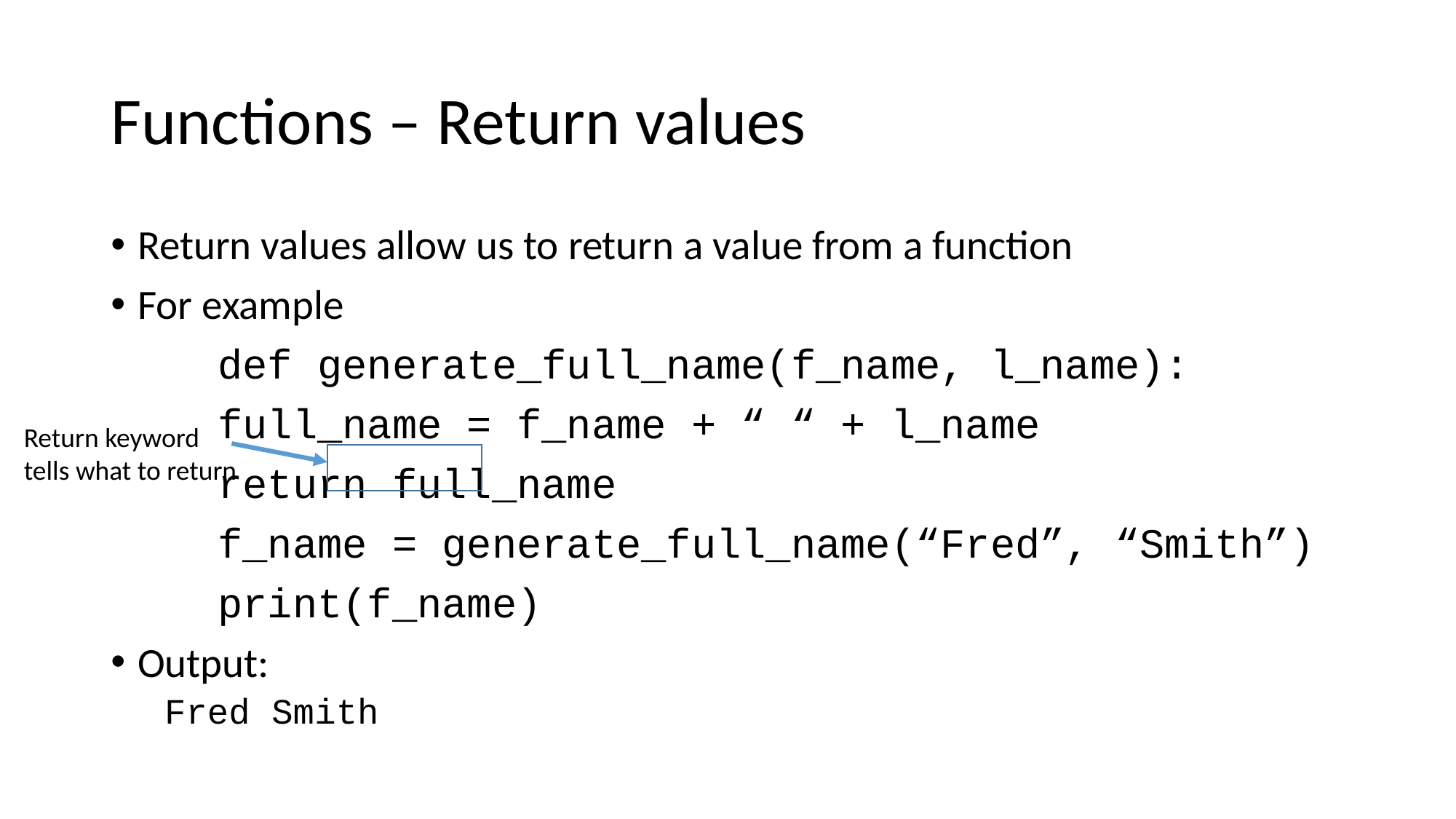

# Functions – Return values
Return values allow us to return a value from a function
For example
	def generate_full_name(f_name, l_name):
		full_name = f_name + “ “ + l_name
		return full_name
	f_name = generate_full_name(“Fred”, “Smith”)
	print(f_name)
Output:
	Fred Smith
Return keyword
tells what to return